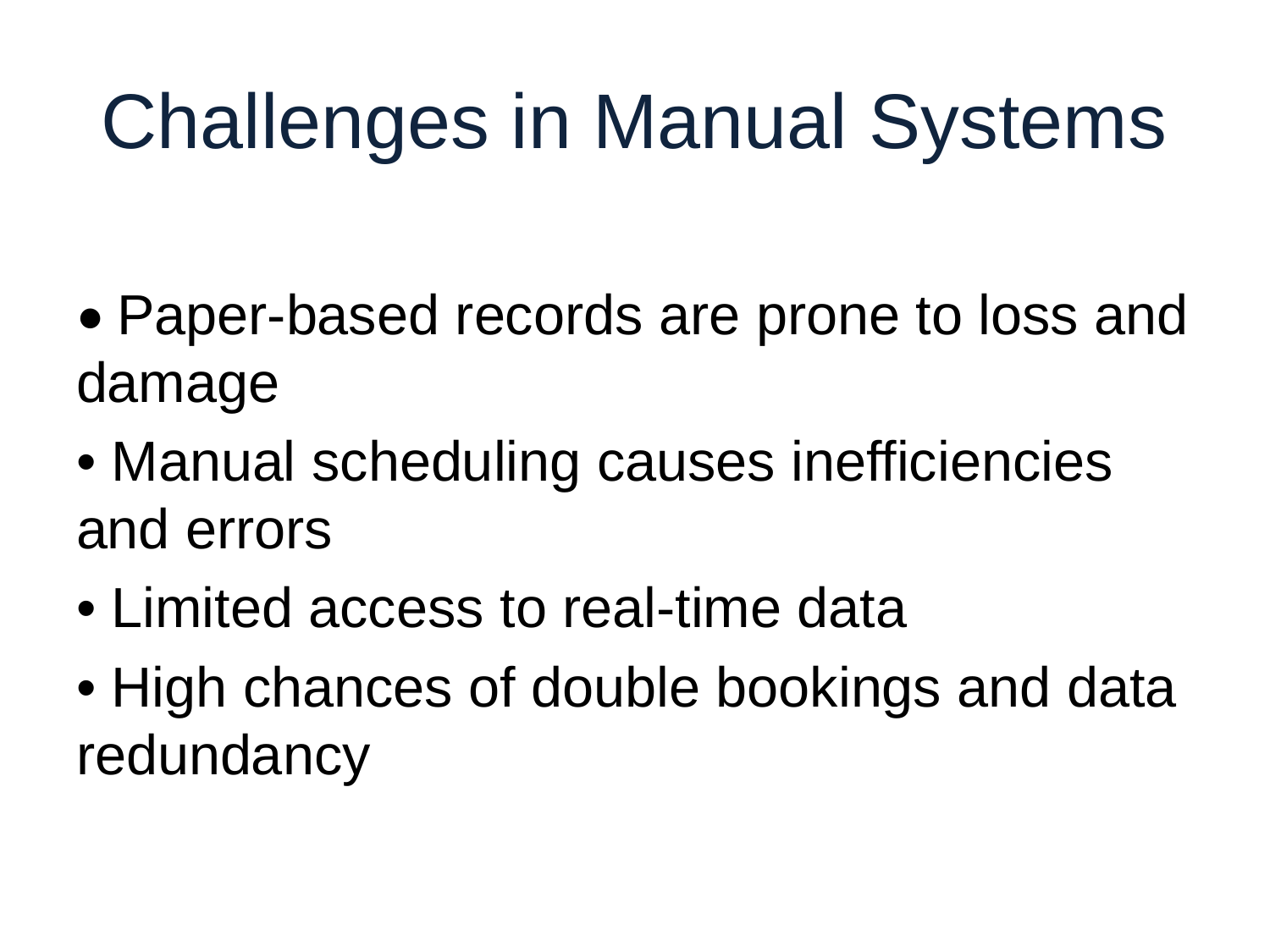

# Challenges in Manual Systems
• Paper-based records are prone to loss and damage
• Manual scheduling causes inefficiencies and errors
• Limited access to real-time data
• High chances of double bookings and data redundancy